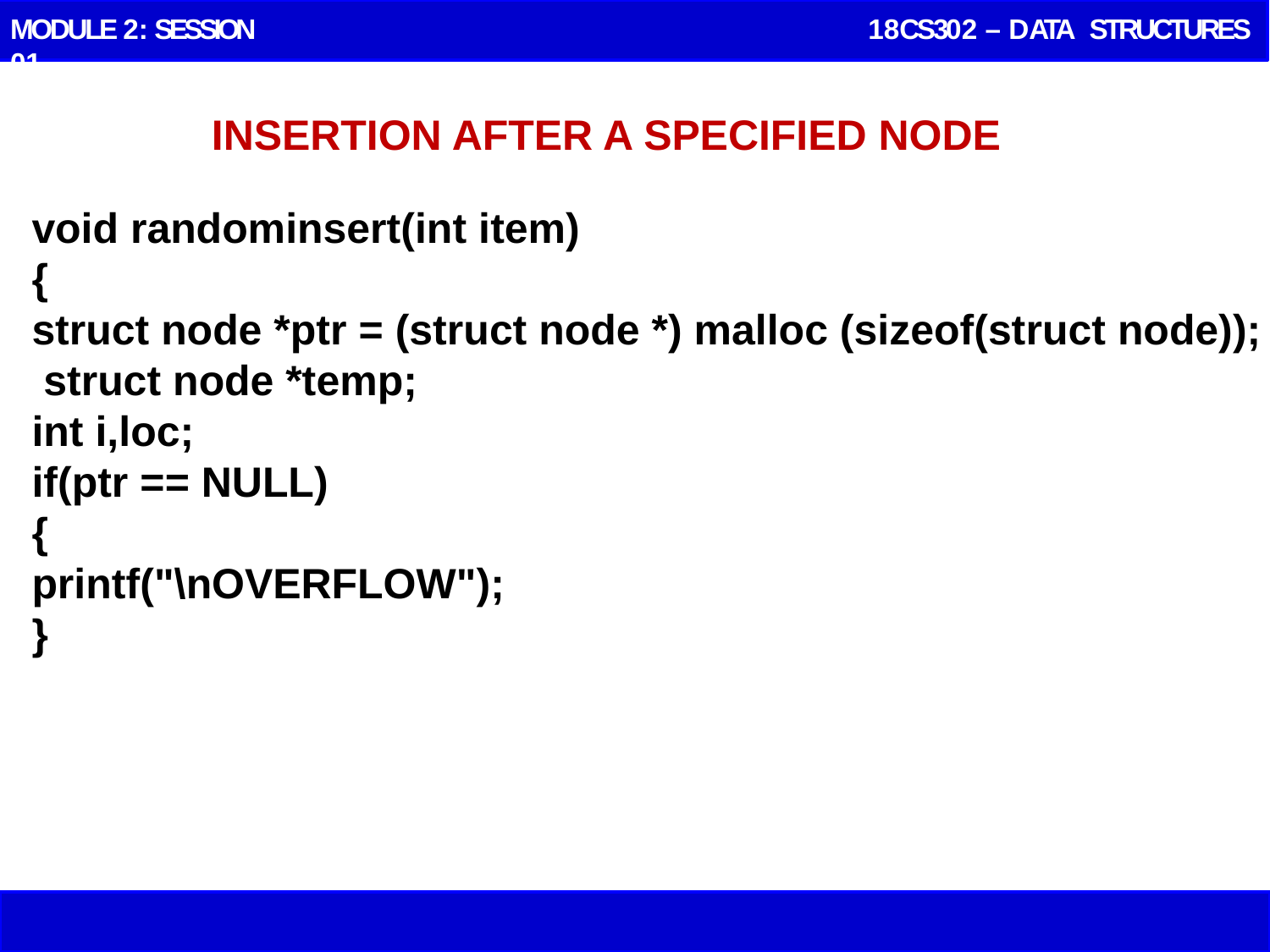

MODULE 2: SESSION 01
                                        18CS302 – DATA    STRUCTURES
# INSERTION AFTER A SPECIFIED NODE
void randominsert(int item)
{
struct node *ptr = (struct node *) malloc (sizeof(struct node)); struct node *temp;
int i,loc;
if(ptr == NULL)
{
printf("\nOVERFLOW");
}